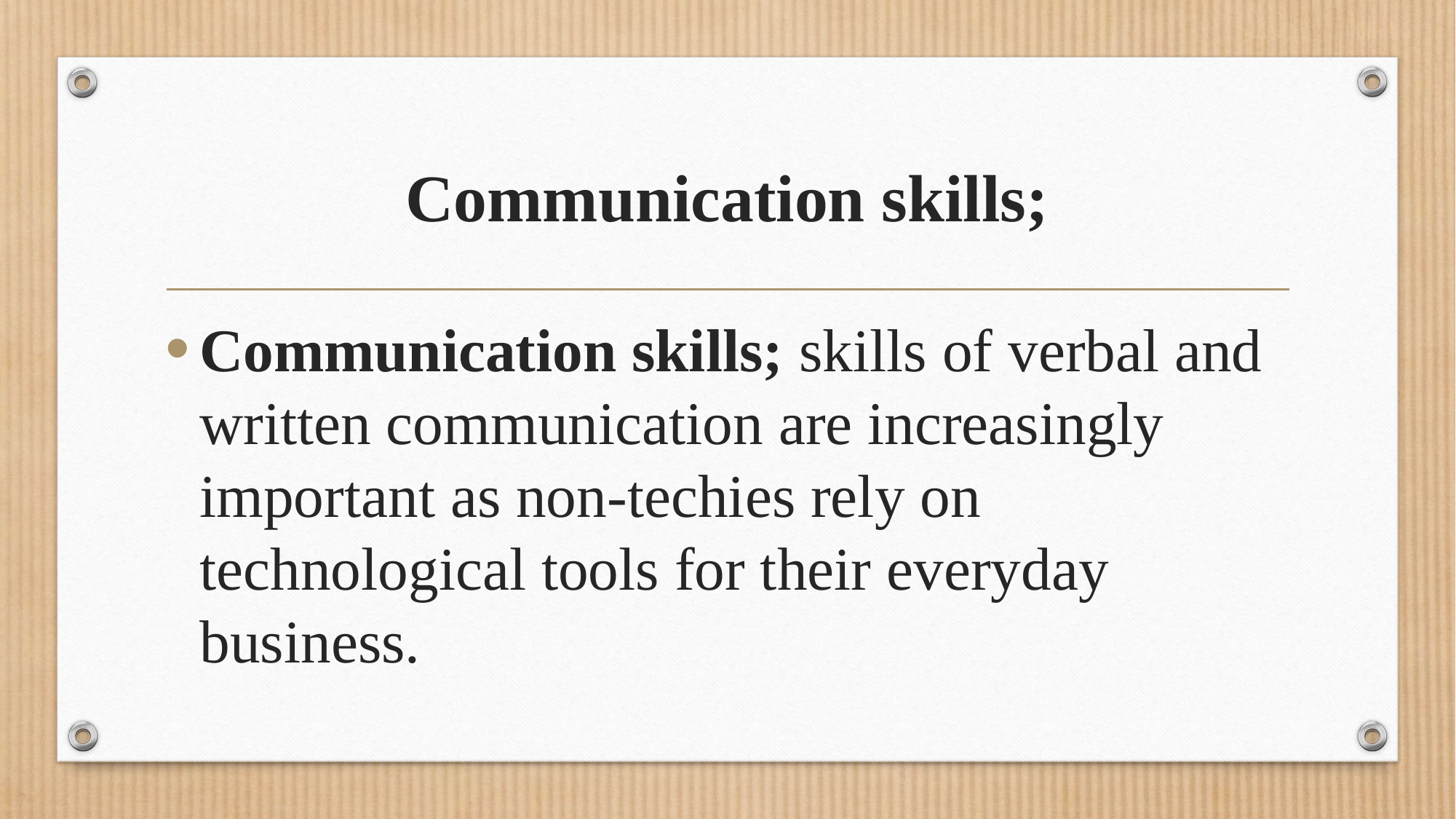

# Communication skills;
Communication skills; skills of verbal and written communication are increasingly important as non-techies rely on technological tools for their everyday business.